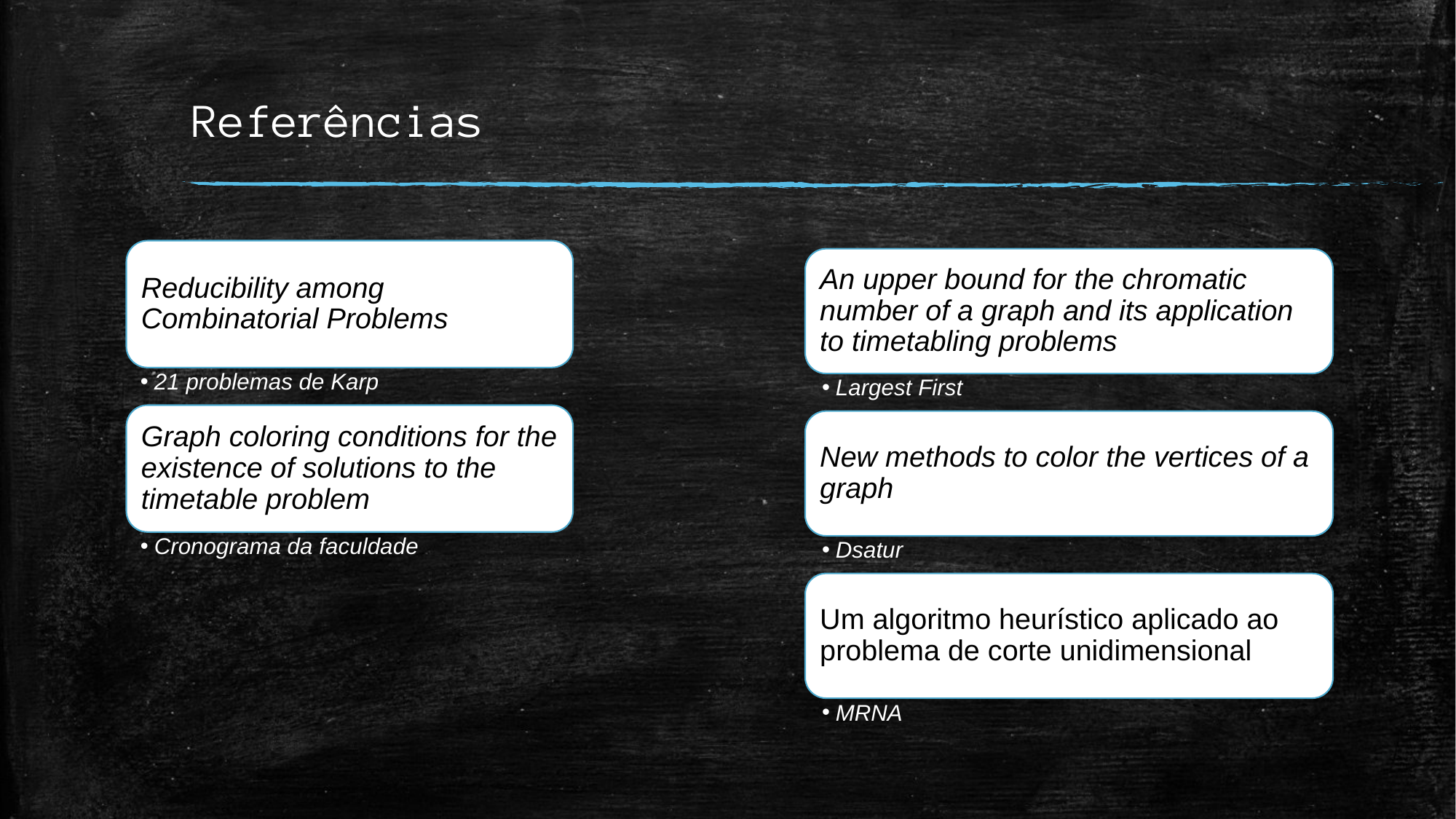

# Referências

Reducibility among Combinatorial Problems

21 problemas de Karp

Graph coloring conditions for the existence of solutions to the timetable problem

Cronograma da faculdade

An upper bound for the chromatic number of a graph and its application to timetabling problems

Largest First

New methods to color the vertices of a graph

Dsatur

Um algoritmo heurístico aplicado ao problema de corte unidimensional

MRNA